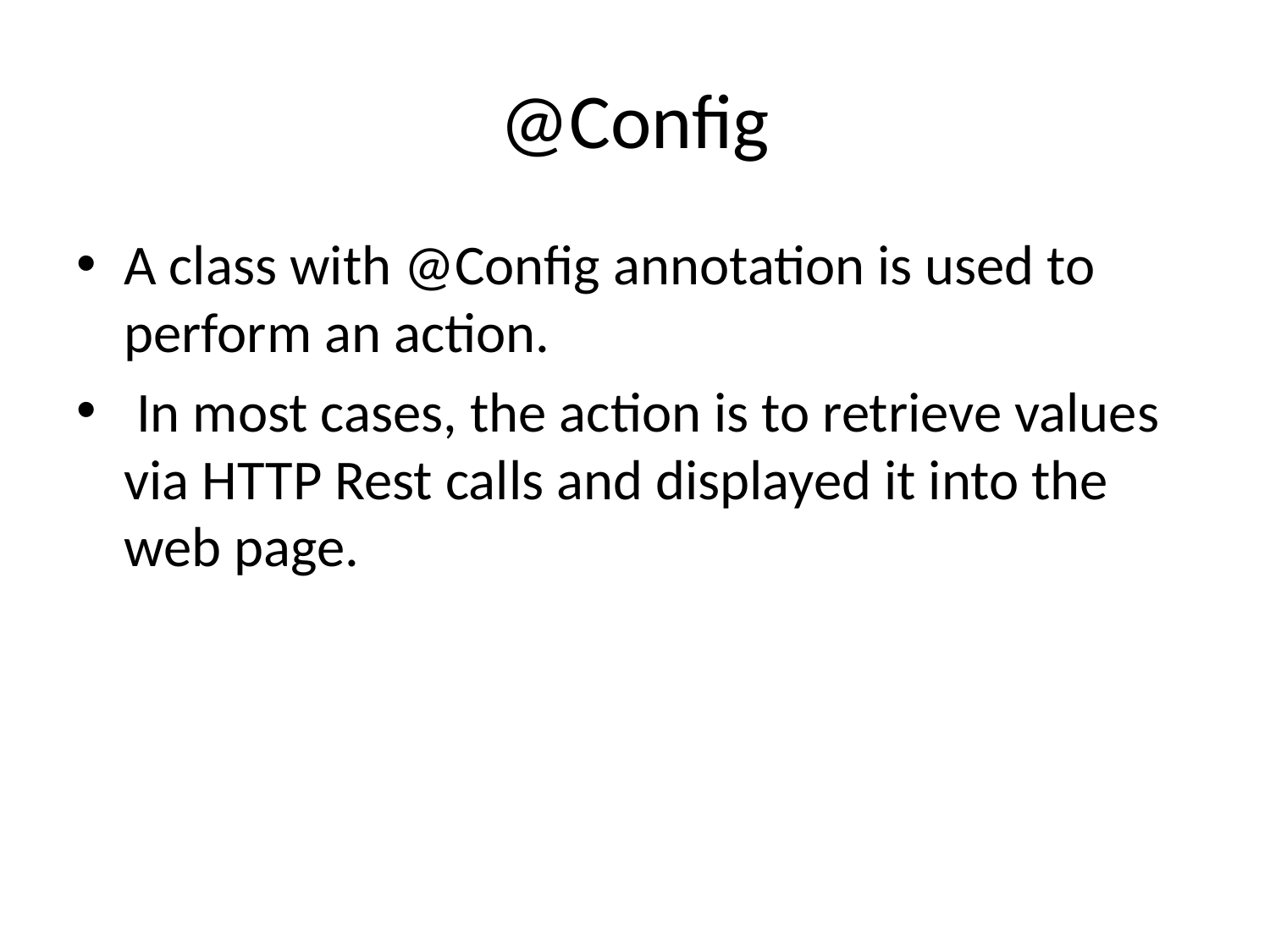

# @Config
A class with @Config annotation is used to perform an action.
 In most cases, the action is to retrieve values via HTTP Rest calls and displayed it into the web page.